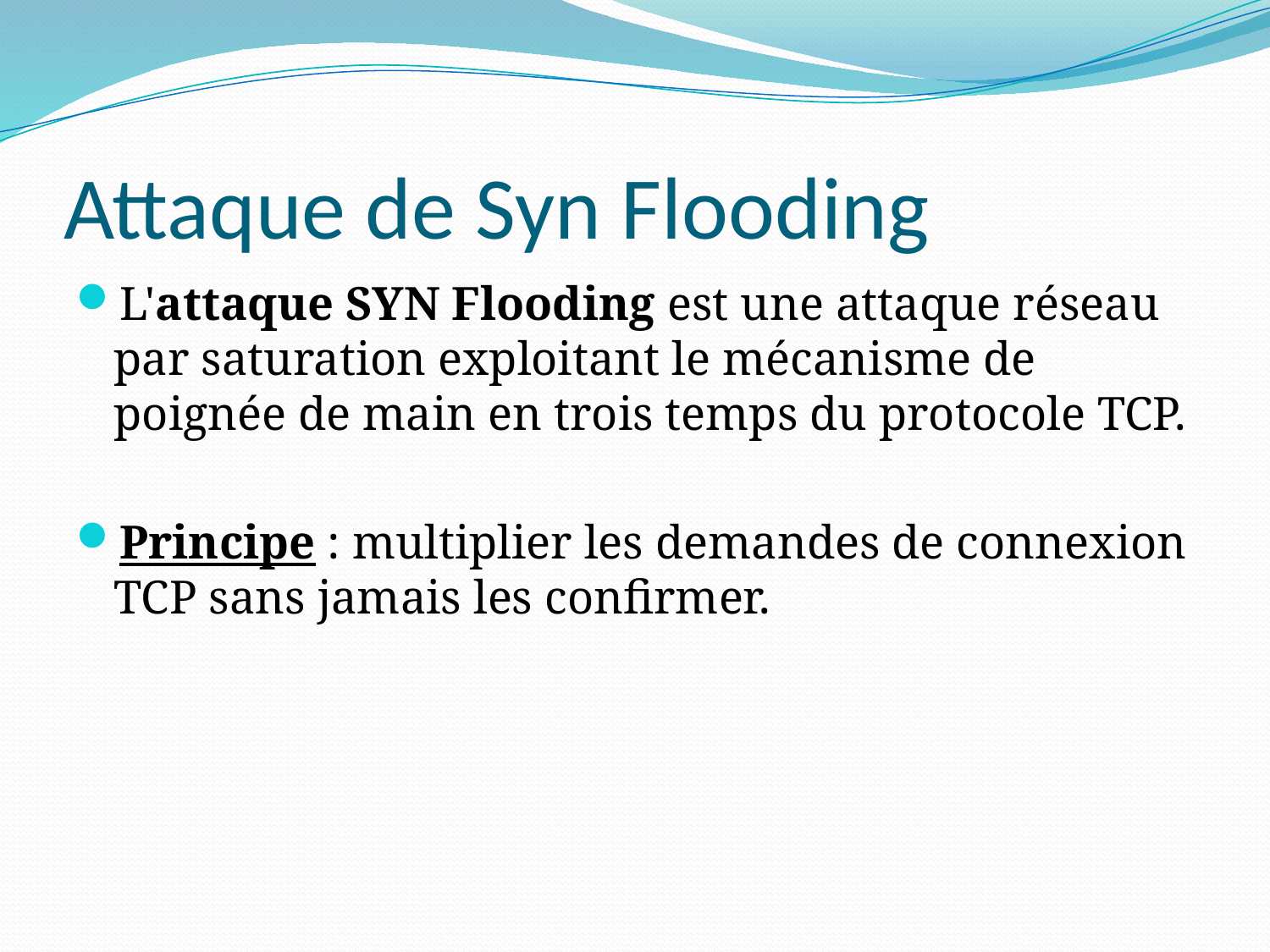

# Attaque de Syn Flooding
L'attaque SYN Flooding est une attaque réseau par saturation exploitant le mécanisme de poignée de main en trois temps du protocole TCP.

Principe : multiplier les demandes de connexion TCP sans jamais les confirmer.